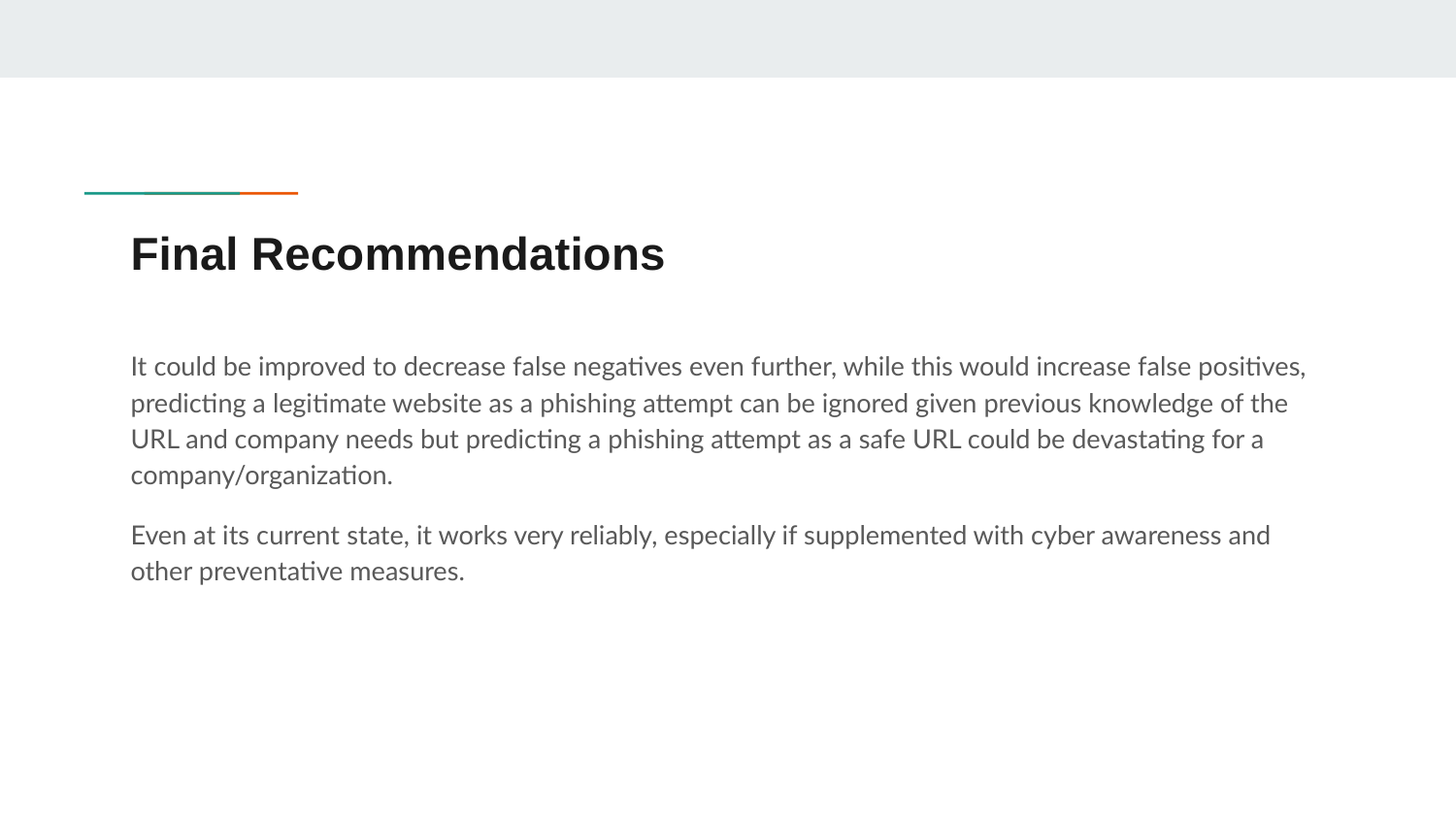

# Final Recommendations
It could be improved to decrease false negatives even further, while this would increase false positives, predicting a legitimate website as a phishing attempt can be ignored given previous knowledge of the URL and company needs but predicting a phishing attempt as a safe URL could be devastating for a company/organization.
Even at its current state, it works very reliably, especially if supplemented with cyber awareness and other preventative measures.